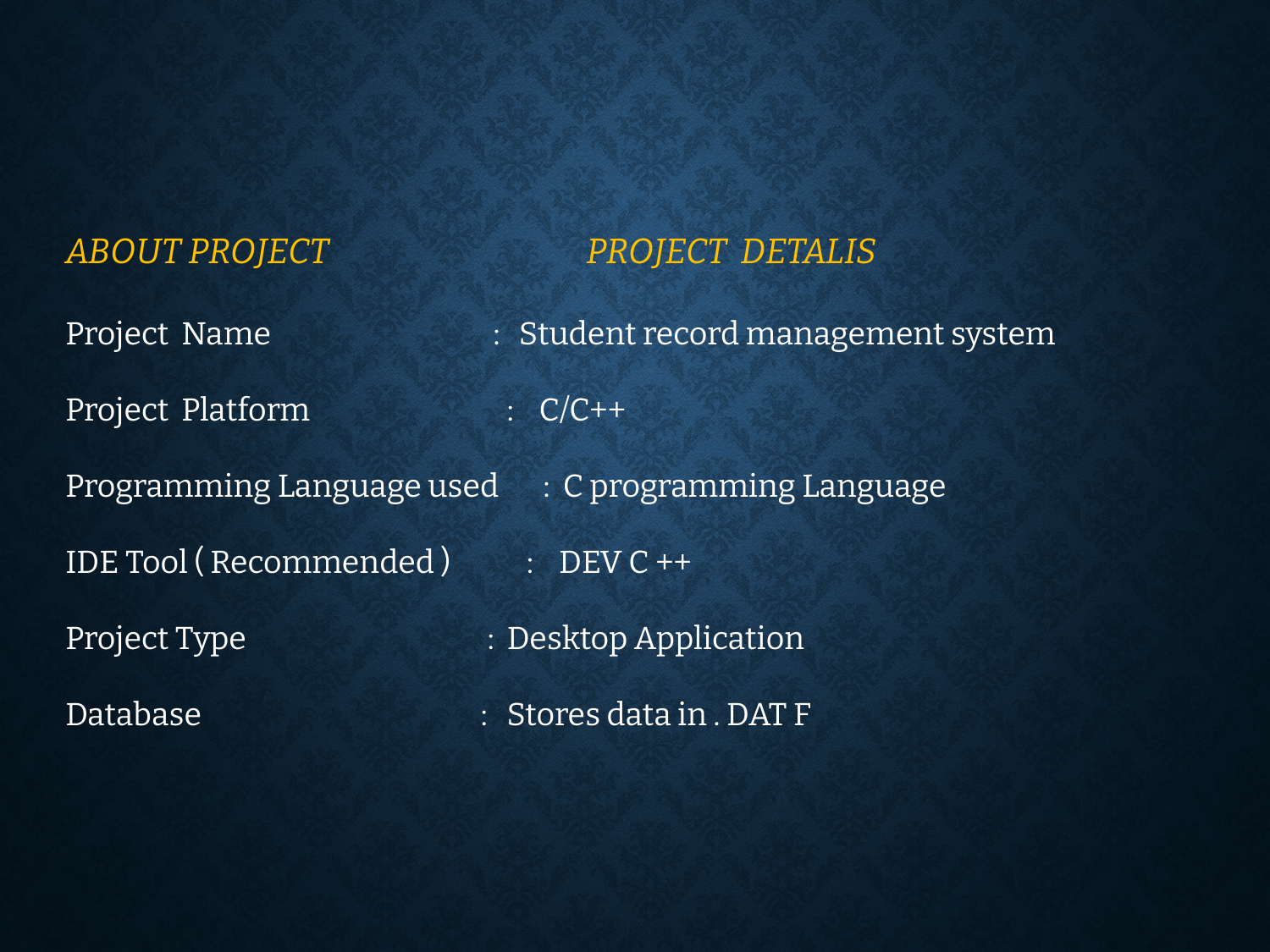

ABOUT PROJECT                                      PROJECT  DETALIS

Project  Name                                   :   Student record management system

Project  Platform                               :    C/C++

Programming Language used       :  C programming Language

IDE Tool ( Recommended )            :    DEV C ++

Project Type                                      :  Desktop Application

Database                                            :   Stores data in . DAT F